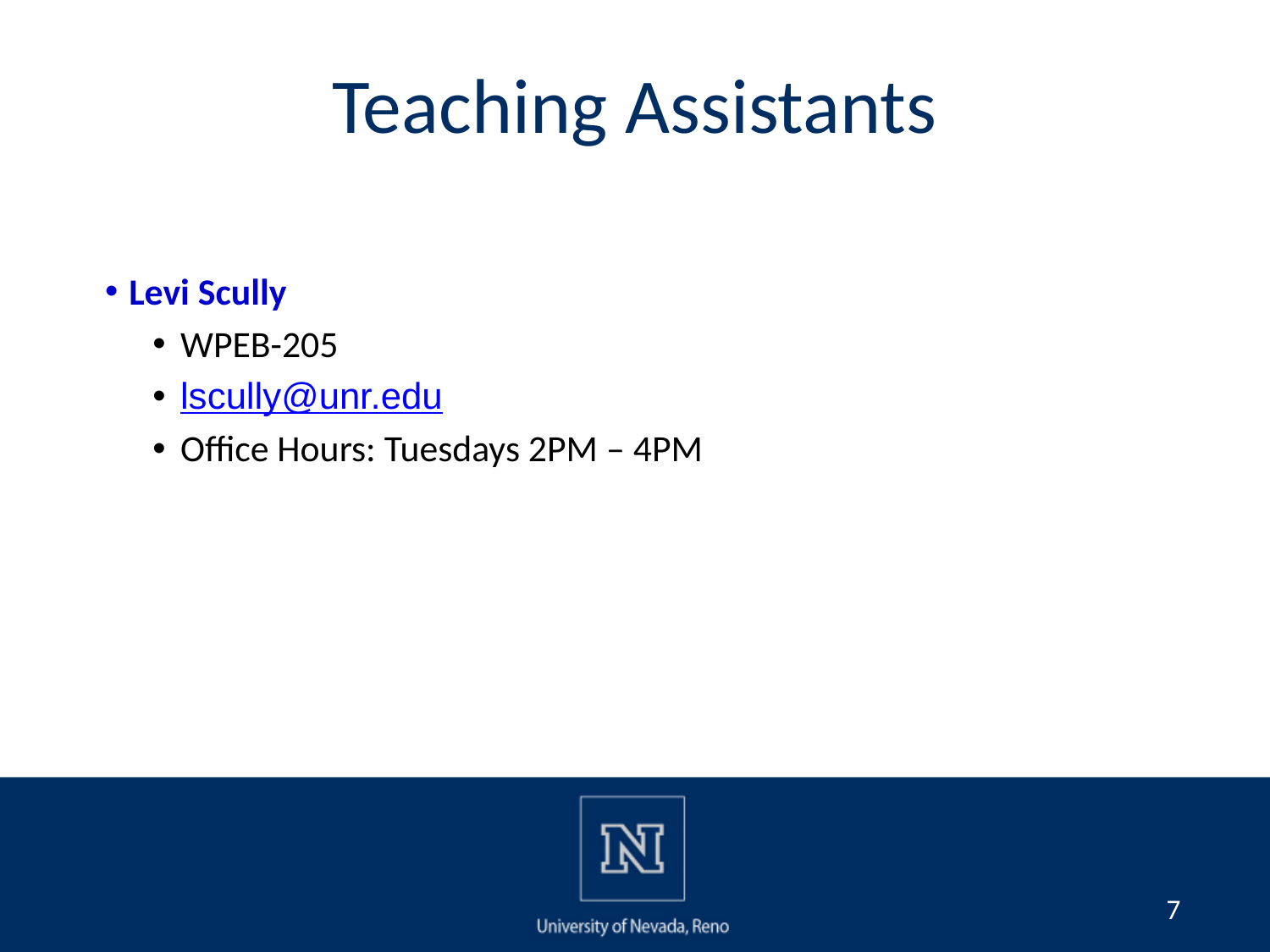

# Teaching Assistants

Levi Scully
WPEB-205
lscully@unr.edu
Office Hours: Tuesdays 2PM – 4PM

7